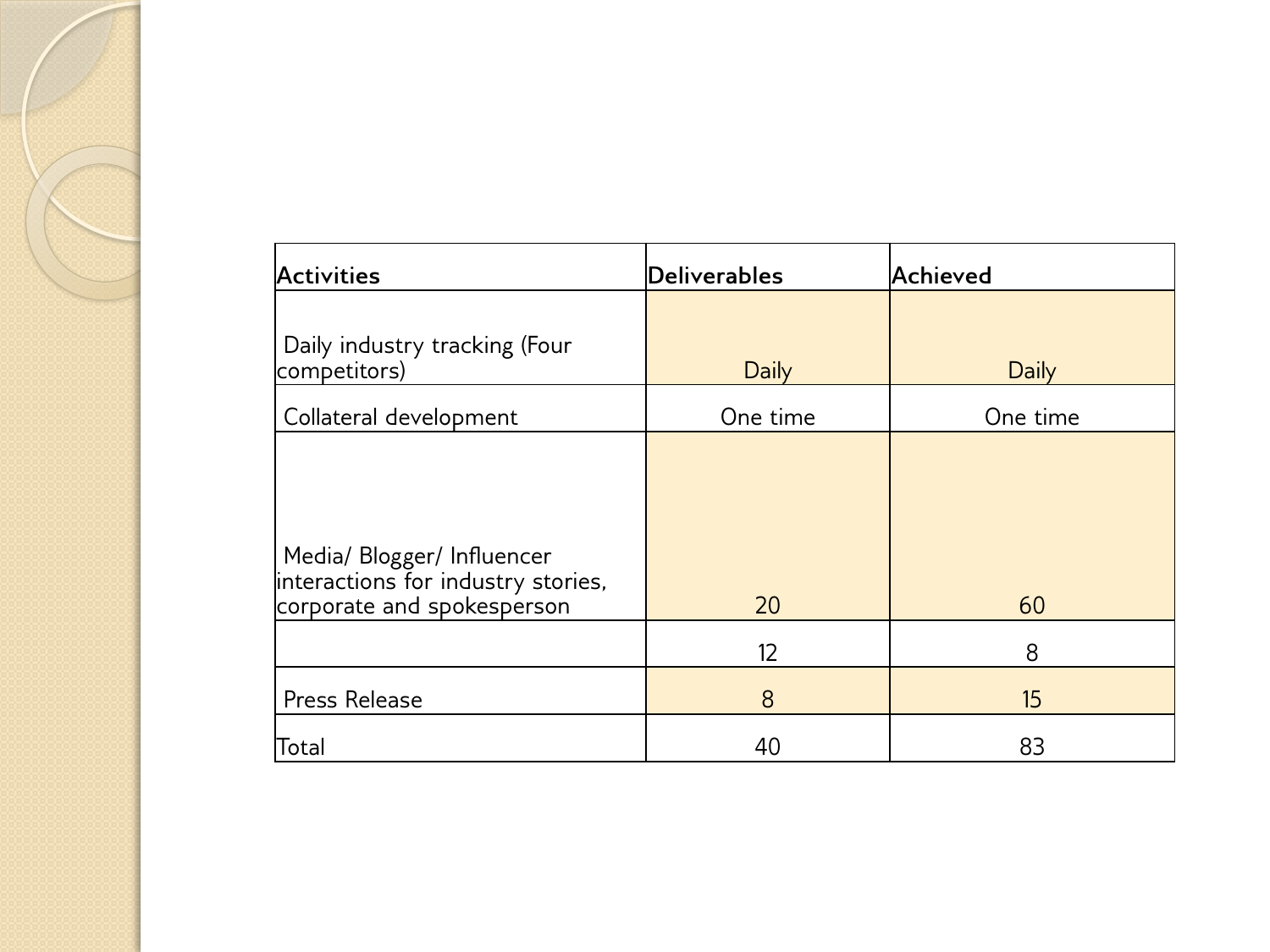

| Activities | Deliverables | Achieved |
| --- | --- | --- |
| Daily industry tracking (Four competitors) | Daily | Daily |
| Collateral development | One time | One time |
| Media/ Blogger/ Influencer interactions for industry stories, corporate and spokesperson | 20 | 60 |
|  | 12 | 8 |
| Press Release | 8 | 15 |
| Total | 40 | 83 |